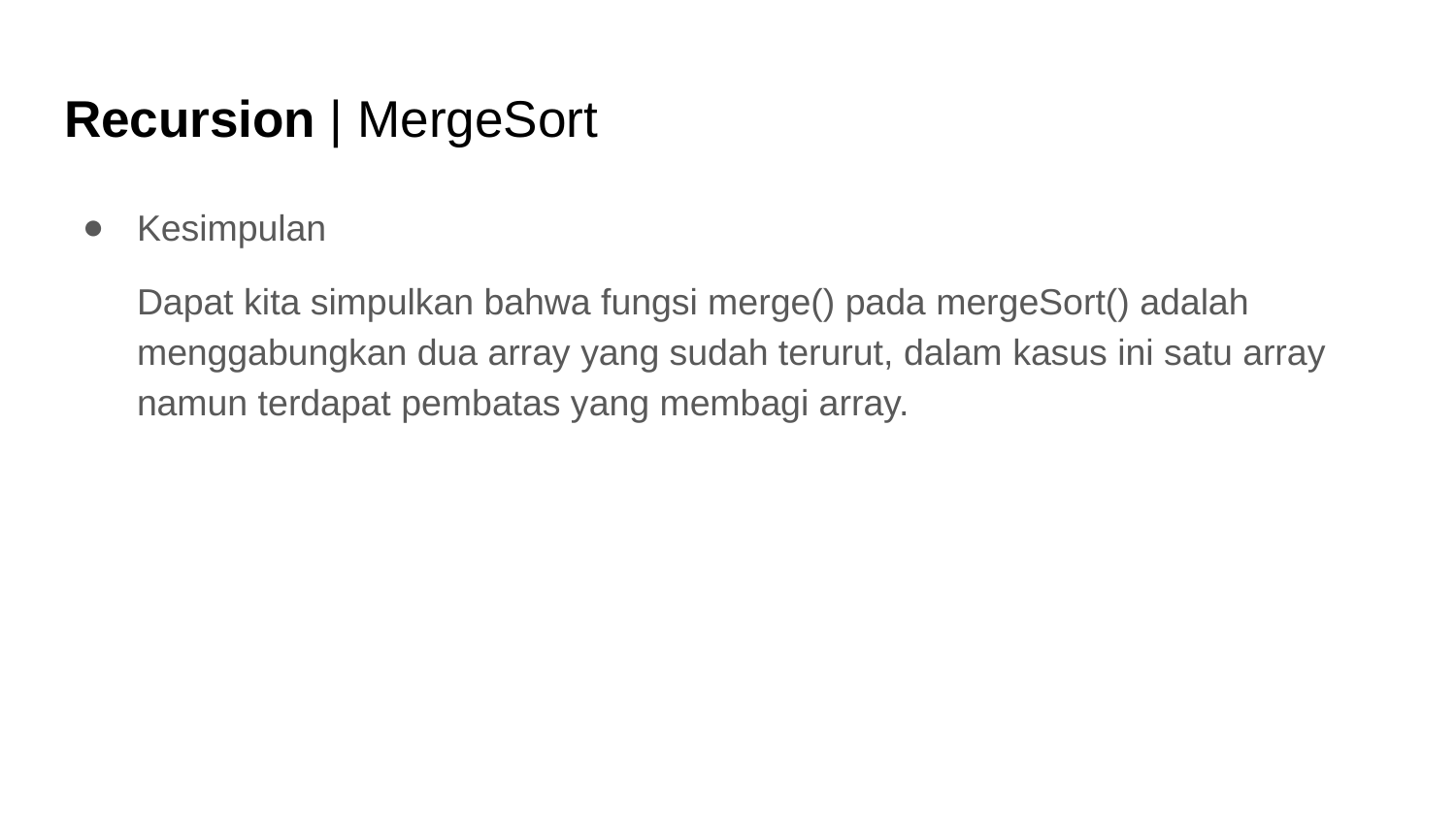

# Recursion | MergeSort
Kesimpulan
Dapat kita simpulkan bahwa fungsi merge() pada mergeSort() adalah menggabungkan dua array yang sudah terurut, dalam kasus ini satu array namun terdapat pembatas yang membagi array.